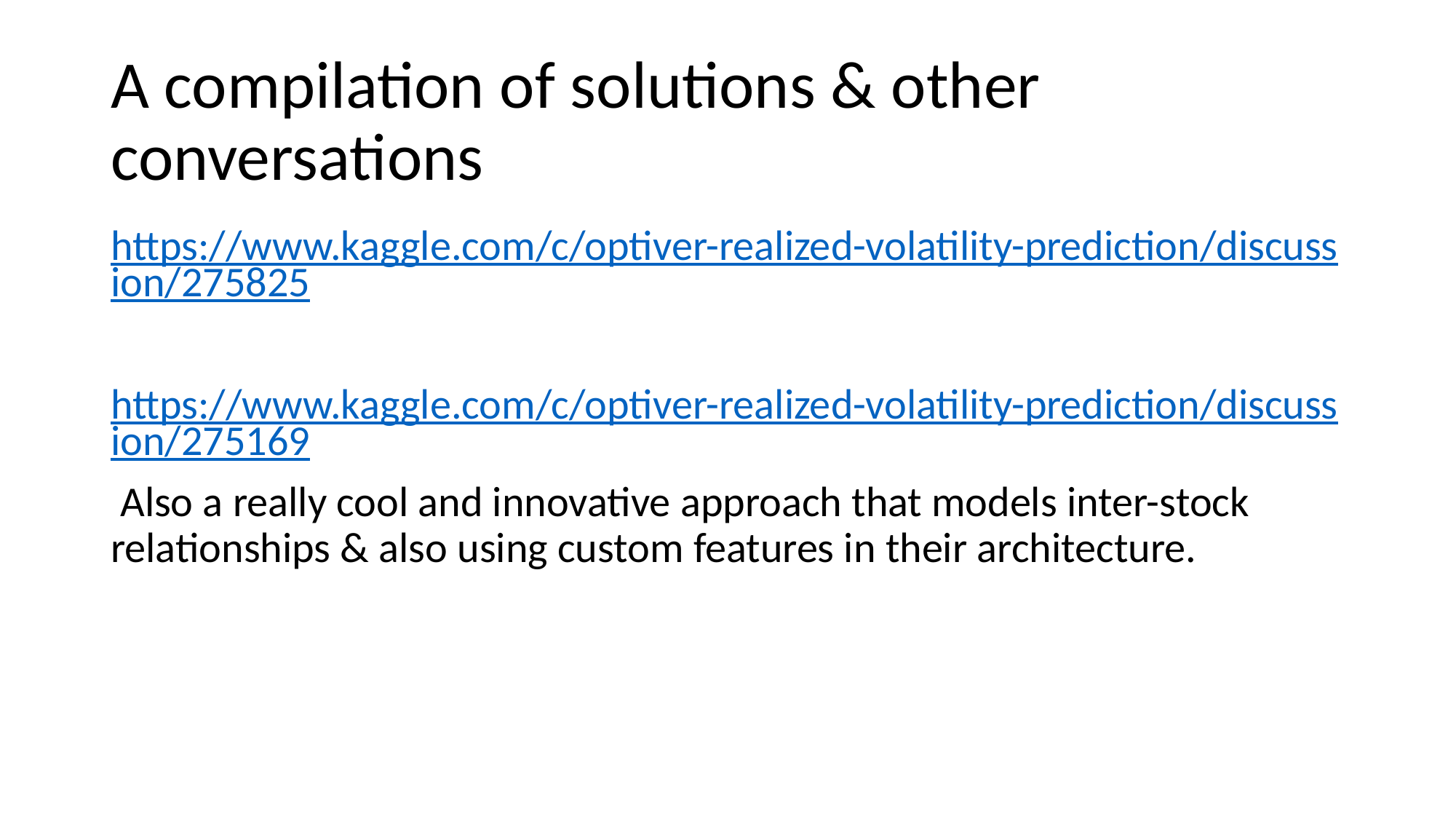

# A compilation of solutions & other conversations
https://www.kaggle.com/c/optiver-realized-volatility-prediction/discussion/275825

https://www.kaggle.com/c/optiver-realized-volatility-prediction/discussion/275169
 Also a really cool and innovative approach that models inter-stock relationships & also using custom features in their architecture.